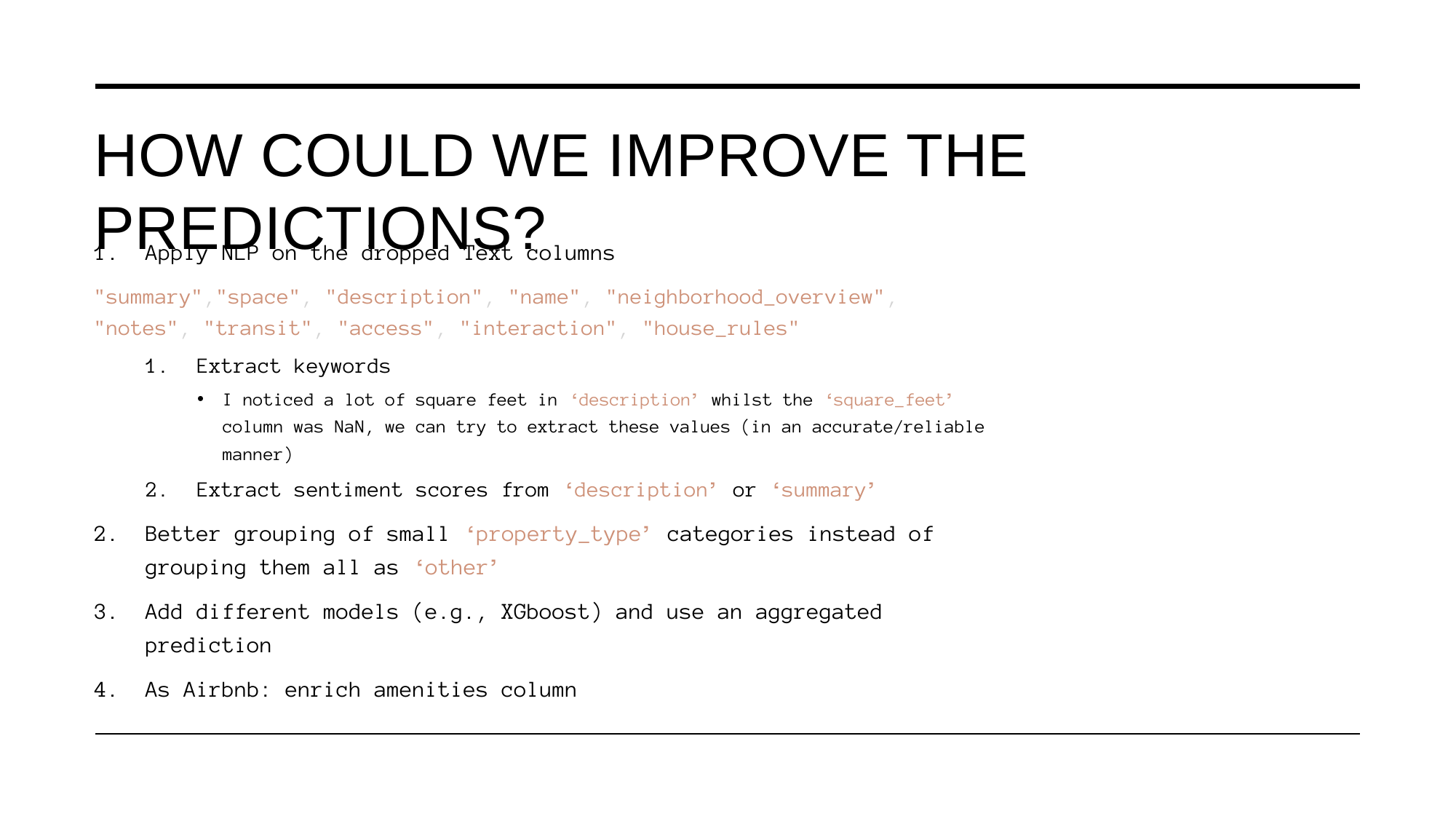

# How could we improve the predictions?
Apply NLP on the dropped Text columns
"summary","space", "description", "name", "neighborhood_overview", "notes", "transit", "access", "interaction", "house_rules"
Extract keywords
I noticed a lot of square feet in ‘description’ whilst the ‘square_feet’ column was NaN, we can try to extract these values (in an accurate/reliable manner)
Extract sentiment scores from ‘description’ or ‘summary’
Better grouping of small ‘property_type’ categories instead of grouping them all as ‘other’
Add different models (e.g., XGboost) and use an aggregated prediction
As Airbnb: enrich amenities column